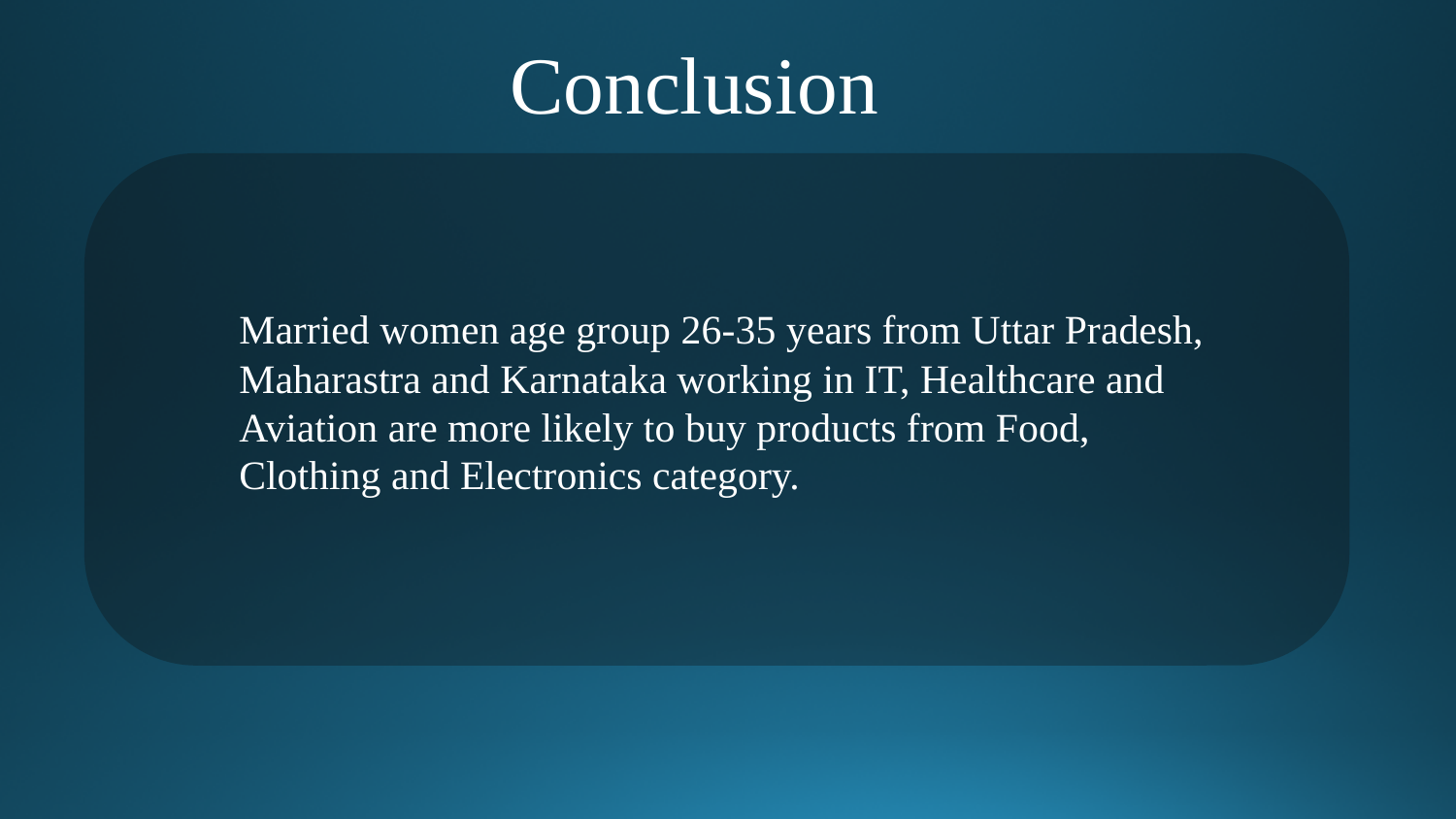

Conclusion

Married women age group 26-35 years from Uttar Pradesh, Maharastra and Karnataka working in IT, Healthcare and Aviation are more likely to buy products from Food, Clothing and Electronics category.